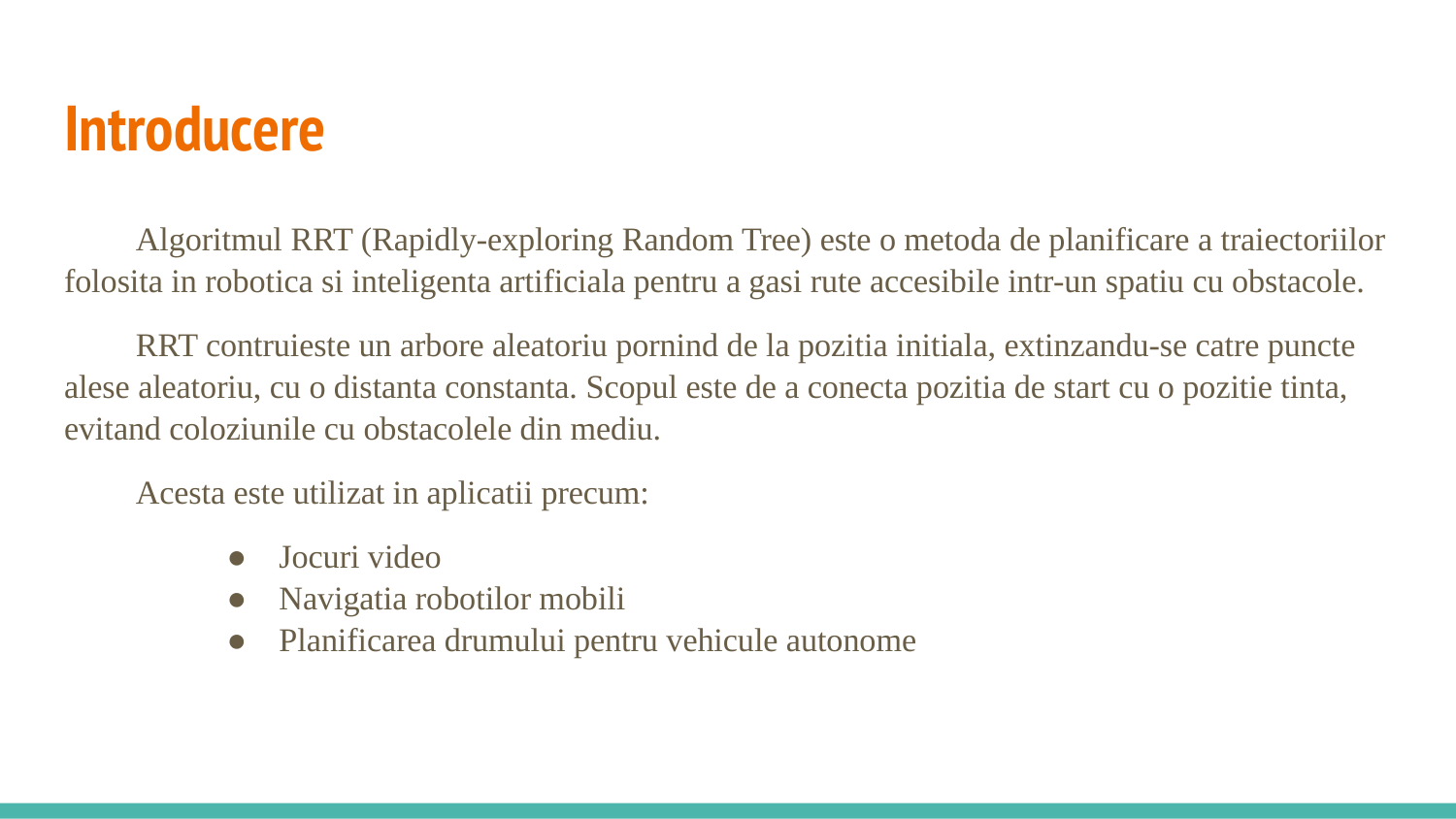

# Introducere
Algoritmul RRT (Rapidly-exploring Random Tree) este o metoda de planificare a traiectoriilor folosita in robotica si inteligenta artificiala pentru a gasi rute accesibile intr-un spatiu cu obstacole.
RRT contruieste un arbore aleatoriu pornind de la pozitia initiala, extinzandu-se catre puncte alese aleatoriu, cu o distanta constanta. Scopul este de a conecta pozitia de start cu o pozitie tinta, evitand coloziunile cu obstacolele din mediu.
Acesta este utilizat in aplicatii precum:
Jocuri video
Navigatia robotilor mobili
Planificarea drumului pentru vehicule autonome